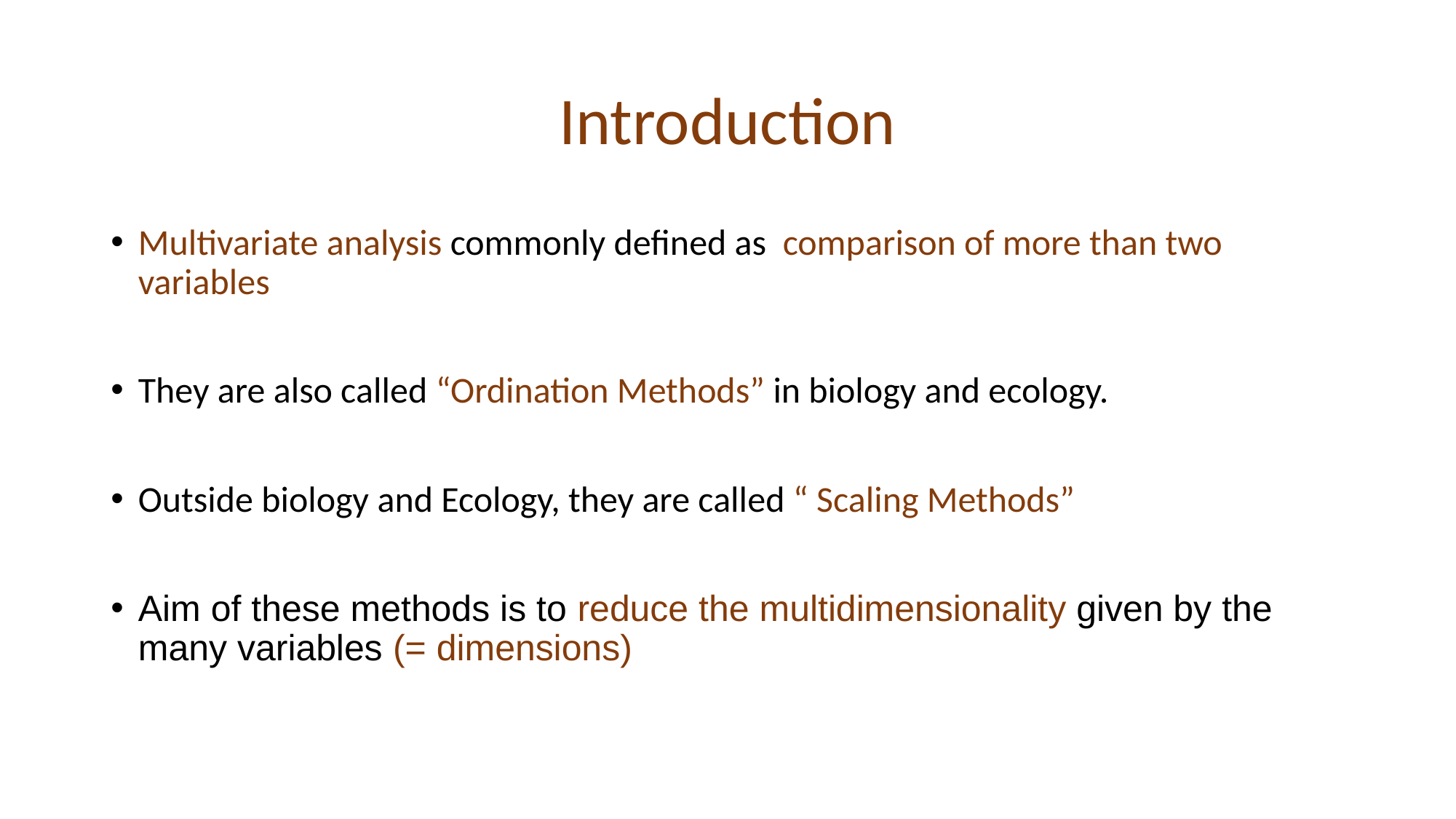

# Introduction
Multivariate analysis commonly defined as  comparison of more than two variables

They are also called “Ordination Methods” in biology and ecology.

Outside biology and Ecology, they are called “ Scaling Methods”

Aim of these methods is to reduce the multidimensionality given by the many variables (= dimensions)